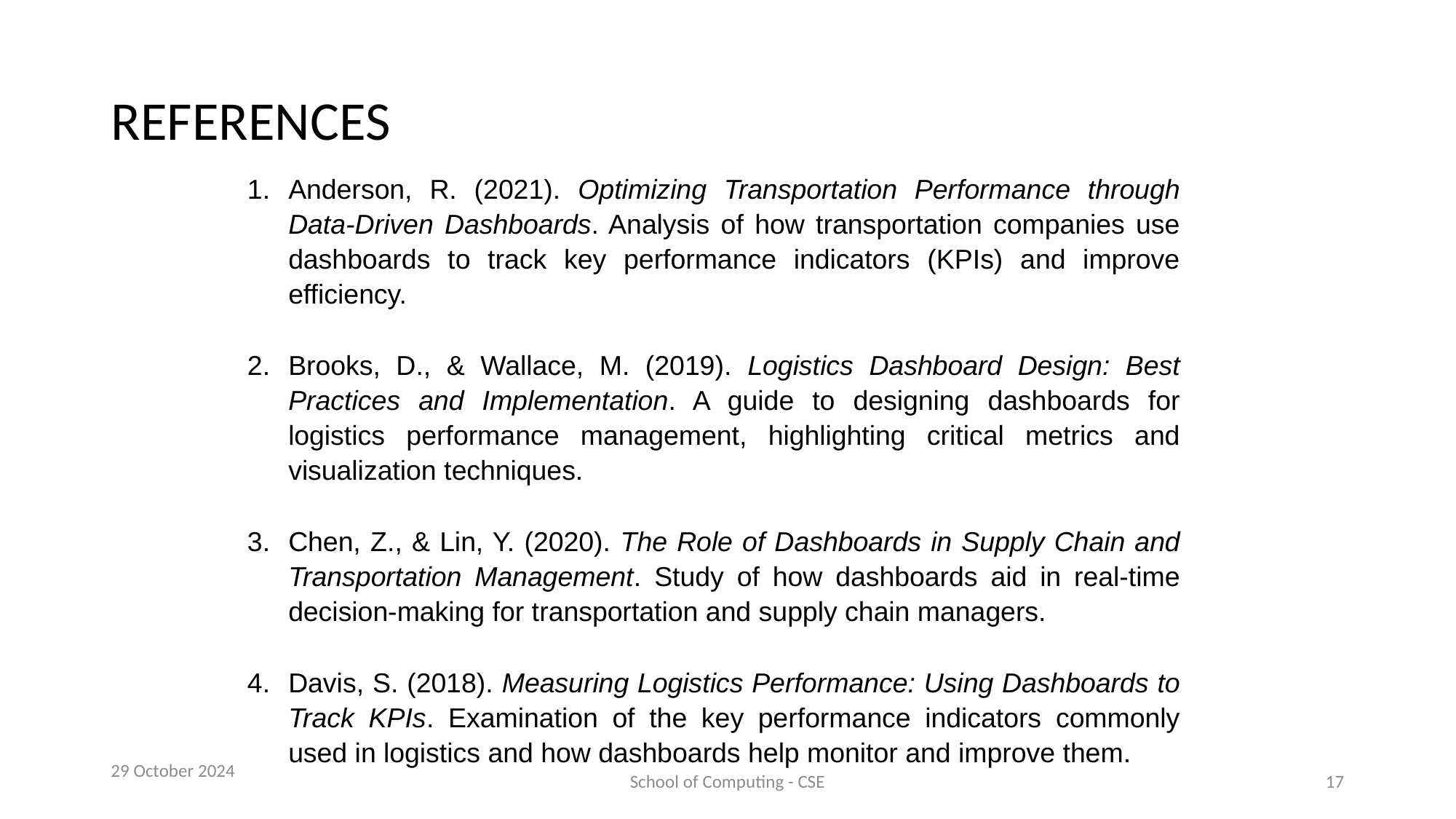

# REFERENCES
Anderson, R. (2021). Optimizing Transportation Performance through Data-Driven Dashboards. Analysis of how transportation companies use dashboards to track key performance indicators (KPIs) and improve efficiency.
Brooks, D., & Wallace, M. (2019). Logistics Dashboard Design: Best Practices and Implementation. A guide to designing dashboards for logistics performance management, highlighting critical metrics and visualization techniques.
Chen, Z., & Lin, Y. (2020). The Role of Dashboards in Supply Chain and Transportation Management. Study of how dashboards aid in real-time decision-making for transportation and supply chain managers.
Davis, S. (2018). Measuring Logistics Performance: Using Dashboards to Track KPIs. Examination of the key performance indicators commonly used in logistics and how dashboards help monitor and improve them.

29 October 2024

17
School of Computing - CSE